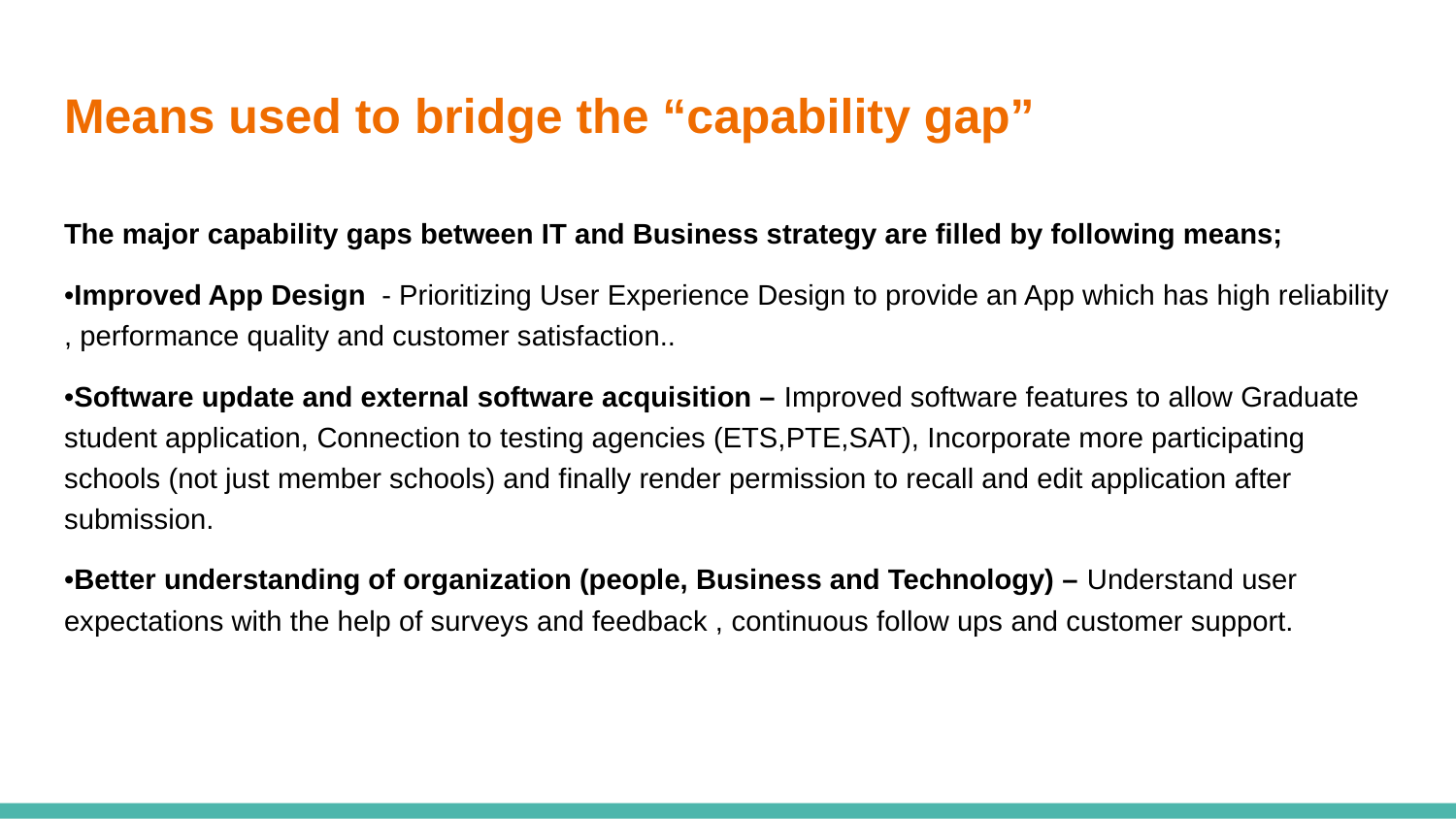

# Means used to bridge the “capability gap”

The major capability gaps between IT and Business strategy are filled by following means;
•Improved App Design  - Prioritizing User Experience Design to provide an App which has high reliability , performance quality and customer satisfaction..
•Software update and external software acquisition – Improved software features to allow Graduate student application, Connection to testing agencies (ETS,PTE,SAT), Incorporate more participating schools (not just member schools) and finally render permission to recall and edit application after submission.
•Better understanding of organization (people, Business and Technology) – Understand user expectations with the help of surveys and feedback , continuous follow ups and customer support.
mate of wh will cost